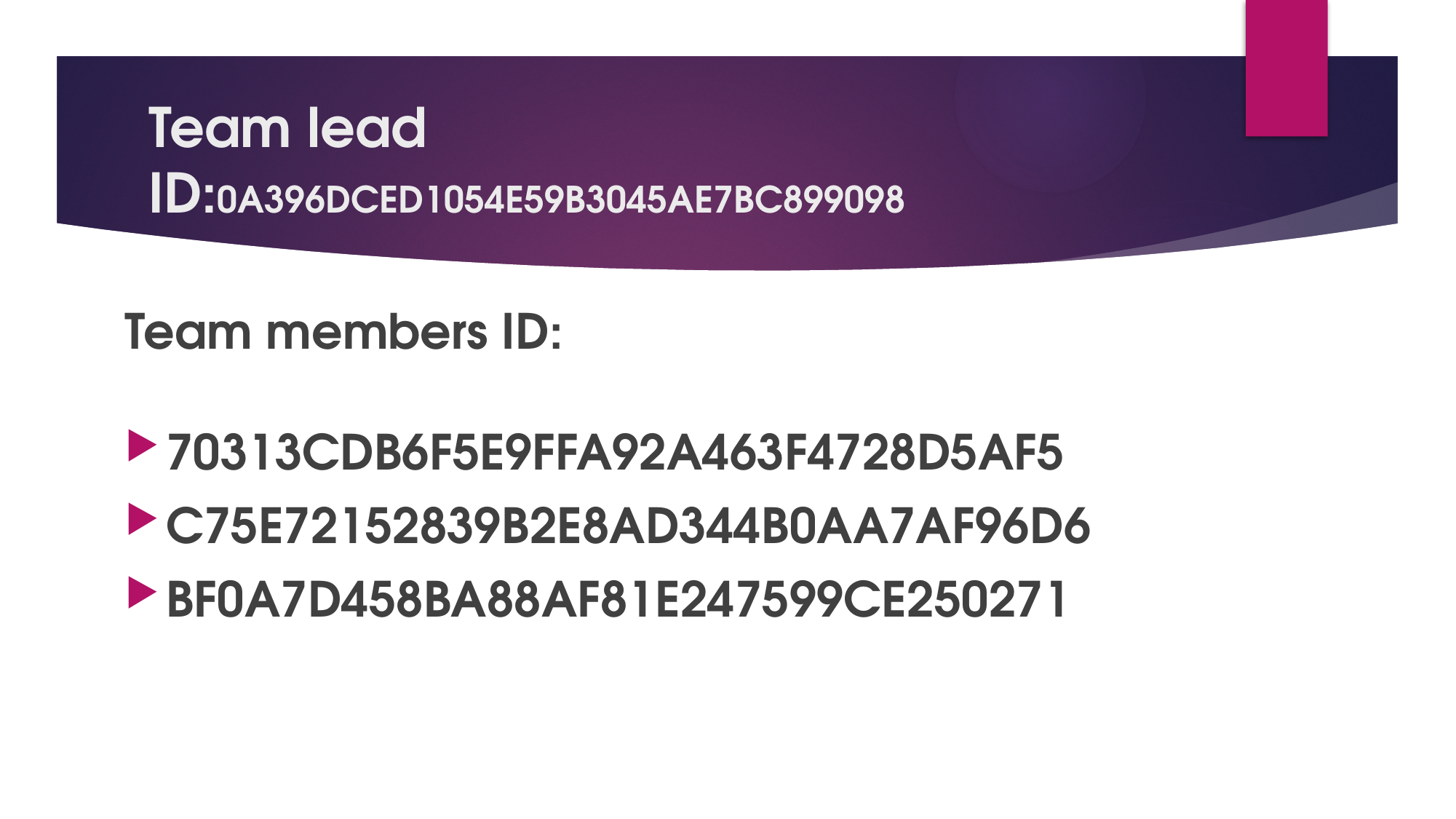

# Team lead ID:0A396DCED1054E59B3045AE7BC899098
Team members ID:

70313CDB6F5E9FFA92A463F4728D5AF5
C75E72152839B2E8AD344B0AA7AF96D6
BF0A7D458BA88AF81E247599CE250271